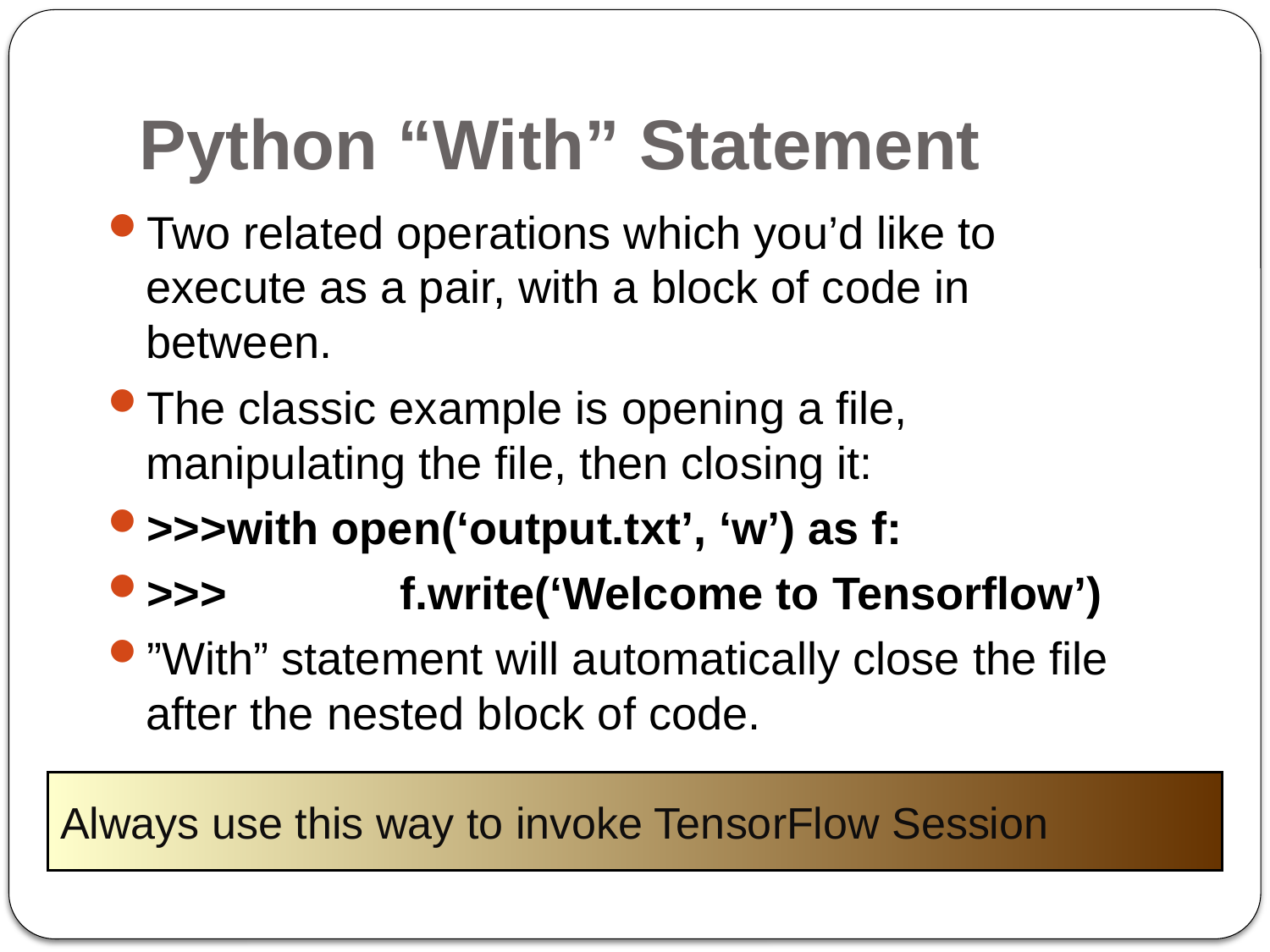

# Python “With” Statement
Two related operations which you’d like to execute as a pair, with a block of code in between.
The classic example is opening a file, manipulating the file, then closing it:
>>>with open(‘output.txt’, ‘w’) as f:
>>>		f.write(‘Welcome to Tensorflow’)
”With” statement will automatically close the file after the nested block of code.

Always use this way to invoke TensorFlow Session